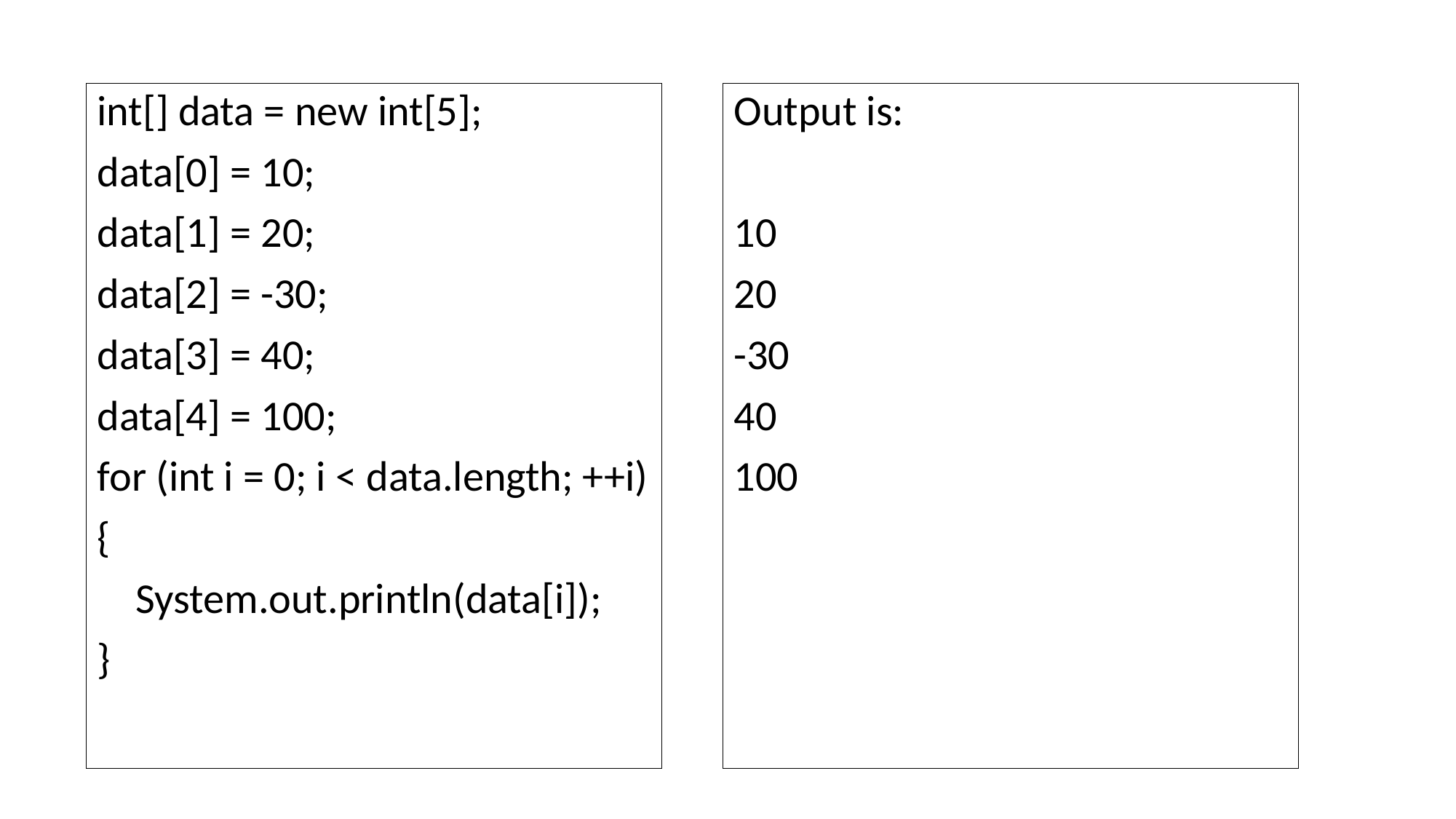

int[] data = new int[5];
data[0] = 10;
data[1] = 20;
data[2] = -30;
data[3] = 40;
data[4] = 100;
for (int i = 0; i < data.length; ++i)
{
    System.out.println(data[i]);
}

Output is:

10
20
-30
40
100